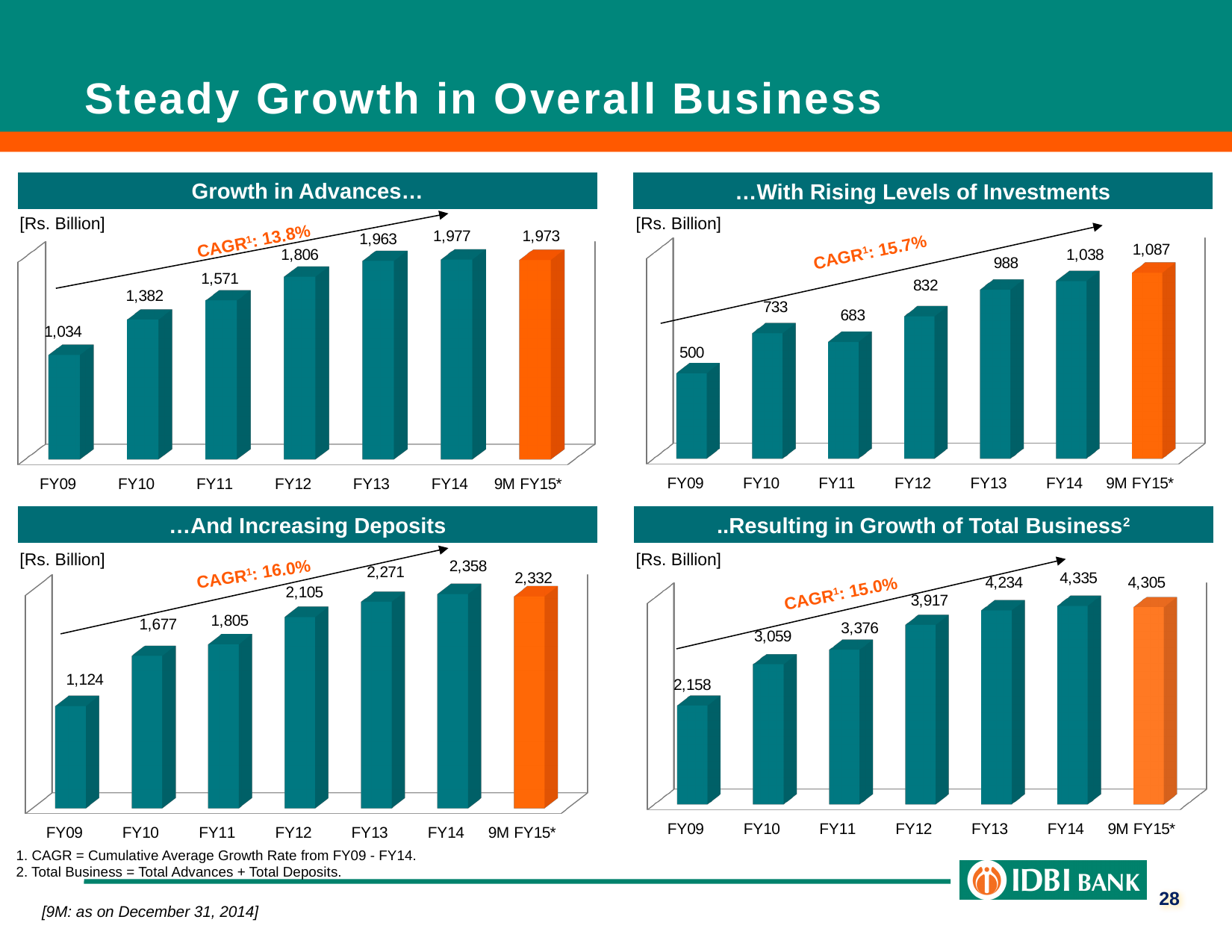

Steady Growth in Overall Business
Growth in Advances…
…With Rising Levels of Investments
 [Rs. Billion]
 [Rs. Billion]
CAGR1: 13.8%

[unsupported chart]

[unsupported chart]

CAGR1: 15.7%
…And Increasing Deposits
..Resulting in Growth of Total Business2
CAGR1: 16.0%
 [Rs. Billion]
 [Rs. Billion]

[unsupported chart]

[unsupported chart]

CAGR1: 15.0%
1. CAGR = Cumulative Average Growth Rate from FY09 - FY14.
2. Total Business = Total Advances + Total Deposits.
28
[9M: as on December 31, 2014]